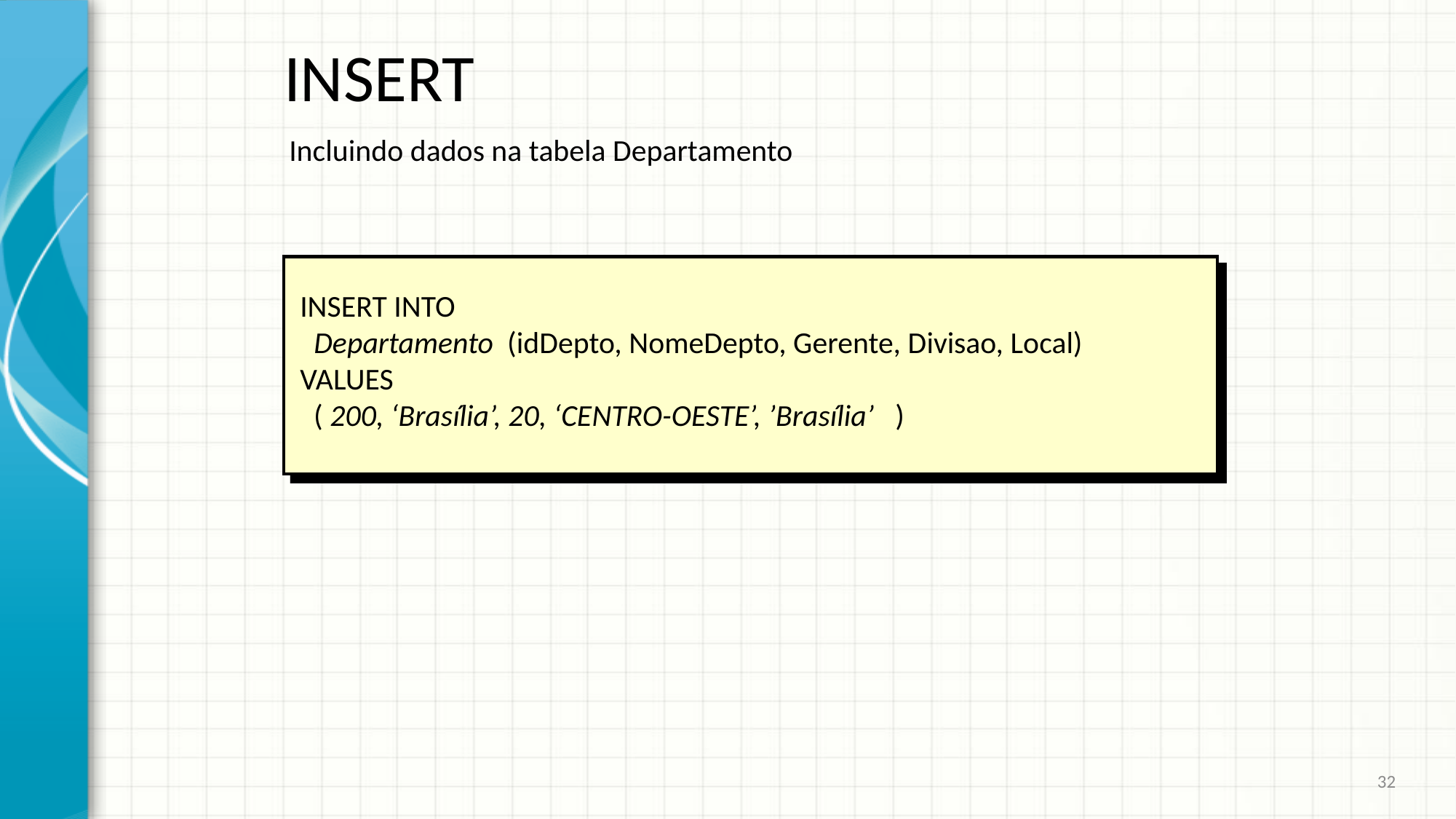

# INSERT
Incluindo dados na tabela Departamento

INSERT INTO
  Departamento  (idDepto, NomeDepto, Gerente, Divisao, Local)
VALUES
  ( 200, ‘Brasília’, 20, ‘CENTRO-OESTE’, ’Brasília’   )
32